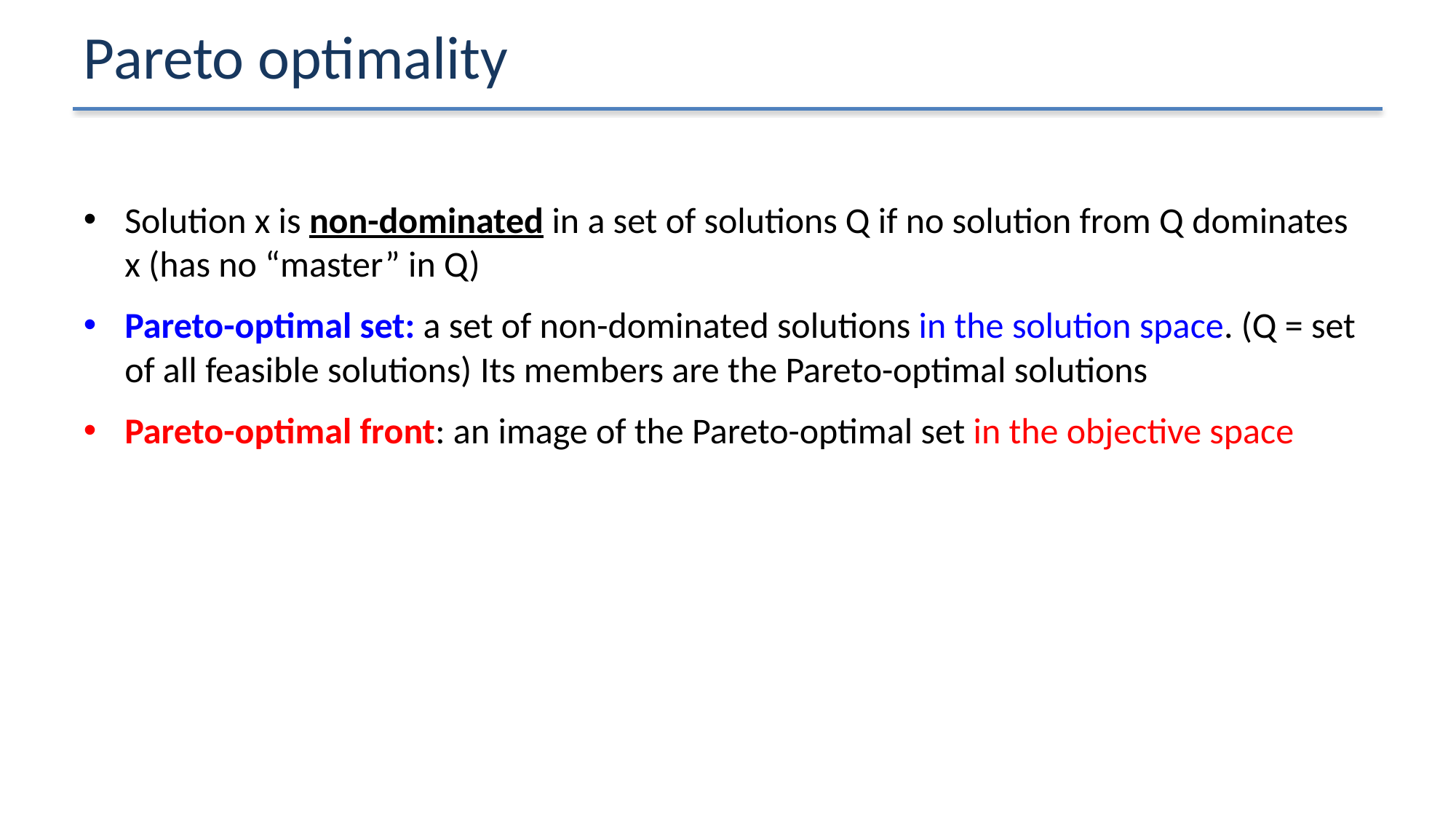

# Pareto optimality
Solution x is non-dominated in a set of solutions Q if no solution from Q dominates x (has no “master” in Q)
Pareto-optimal set: a set of non-dominated solutions in the solution space. (Q = set of all feasible solutions) Its members are the Pareto-optimal solutions
Pareto-optimal front: an image of the Pareto-optimal set in the objective space